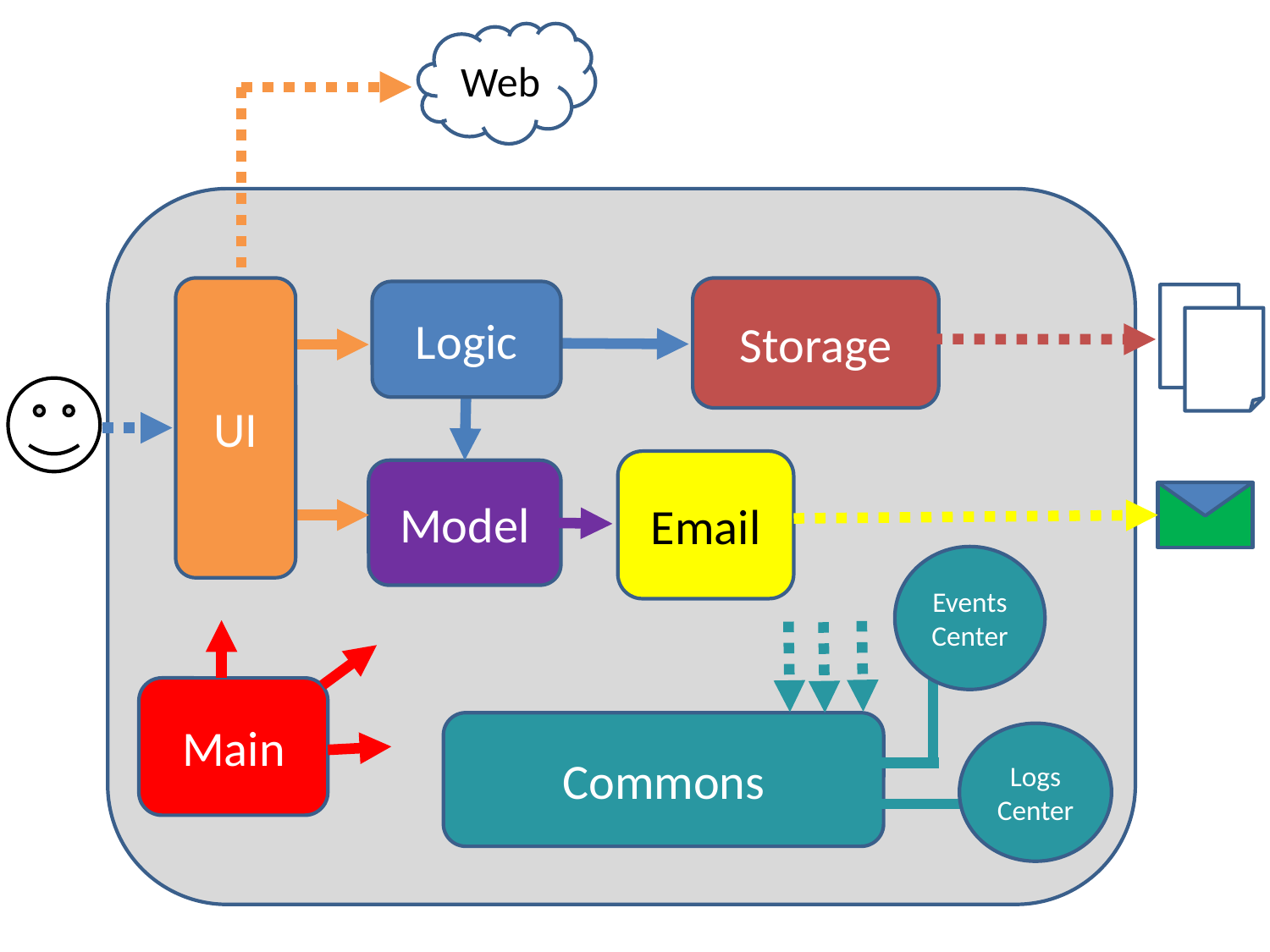

Web

Storage
Logic
UI

Model
Email

Events Center
Commons
Main
Logs Center